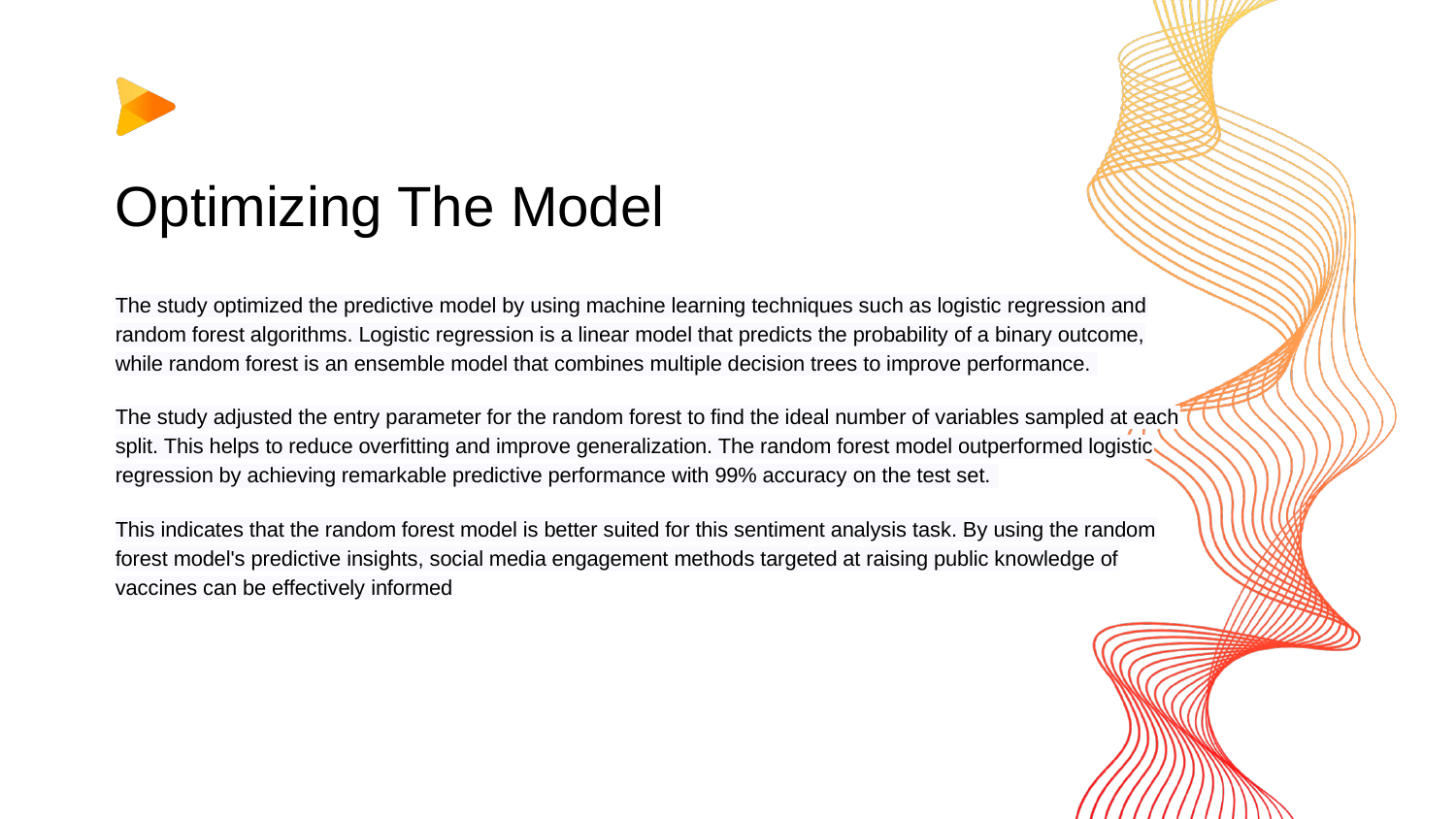

# Optimizing The Model
The study optimized the predictive model by using machine learning techniques such as logistic regression and random forest algorithms. Logistic regression is a linear model that predicts the probability of a binary outcome, while random forest is an ensemble model that combines multiple decision trees to improve performance.
The study adjusted the entry parameter for the random forest to find the ideal number of variables sampled at each split. This helps to reduce overfitting and improve generalization. The random forest model outperformed logistic regression by achieving remarkable predictive performance with 99% accuracy on the test set.
This indicates that the random forest model is better suited for this sentiment analysis task. By using the random forest model's predictive insights, social media engagement methods targeted at raising public knowledge of vaccines can be effectively informed